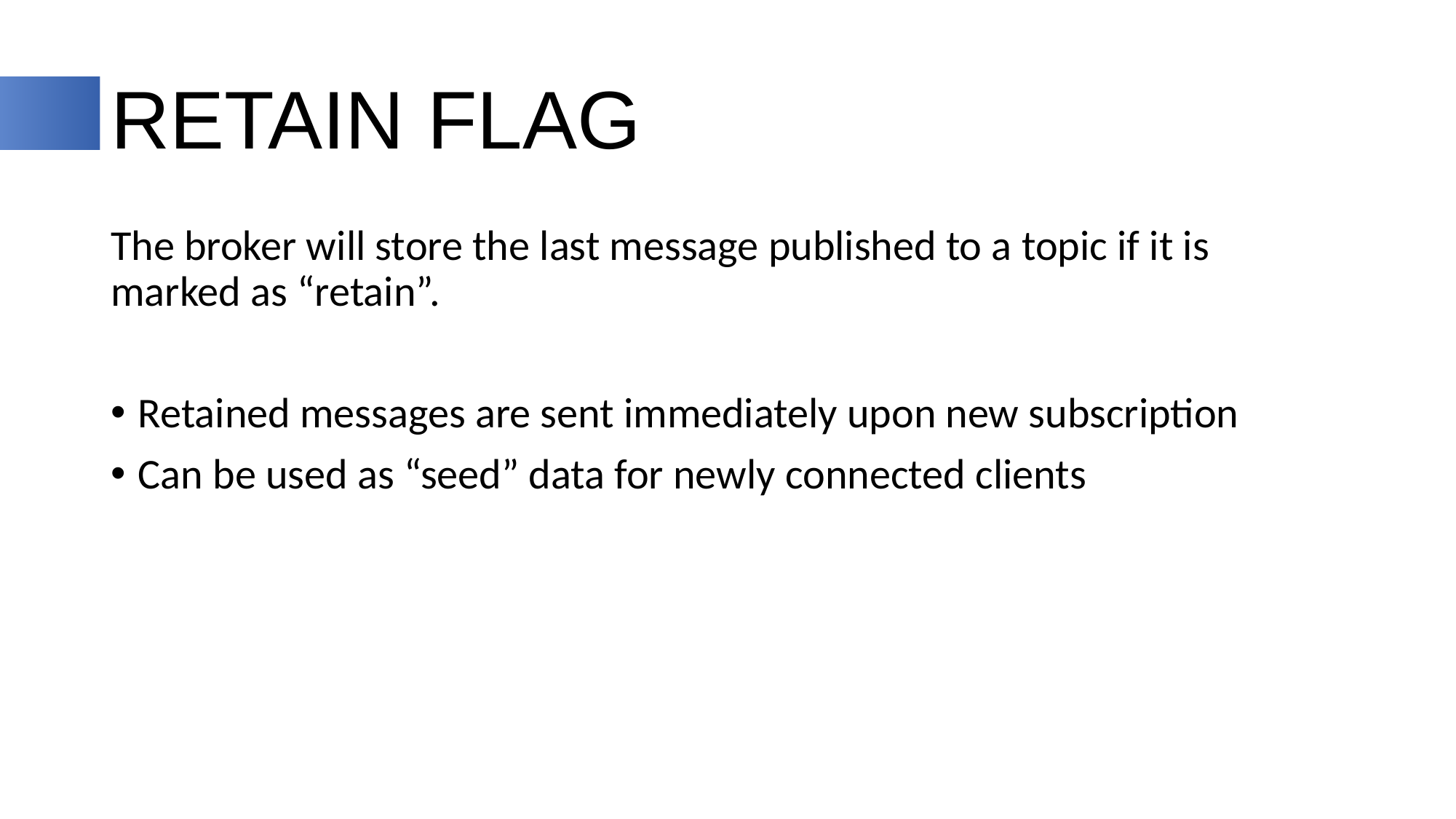

# Retain Flag
The broker will store the last message published to a topic if it is marked as “retain”.

Retained messages are sent immediately upon new subscription
Can be used as “seed” data for newly connected clients